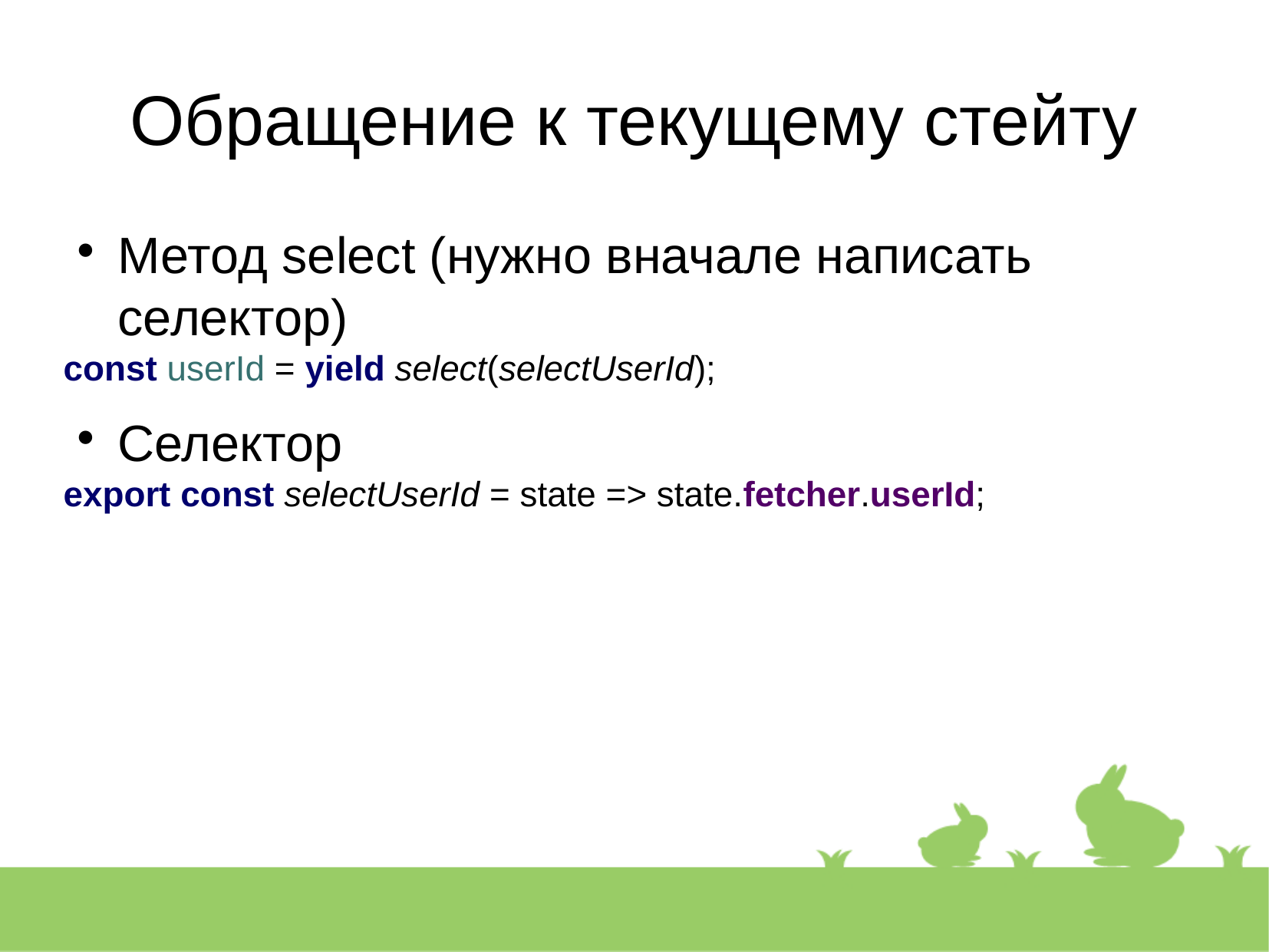

Обращение к текущему стейту
Метод select (нужно вначале написать селектор)
const userId = yield select(selectUserId);
Селектор
export const selectUserId = state => state.fetcher.userId;